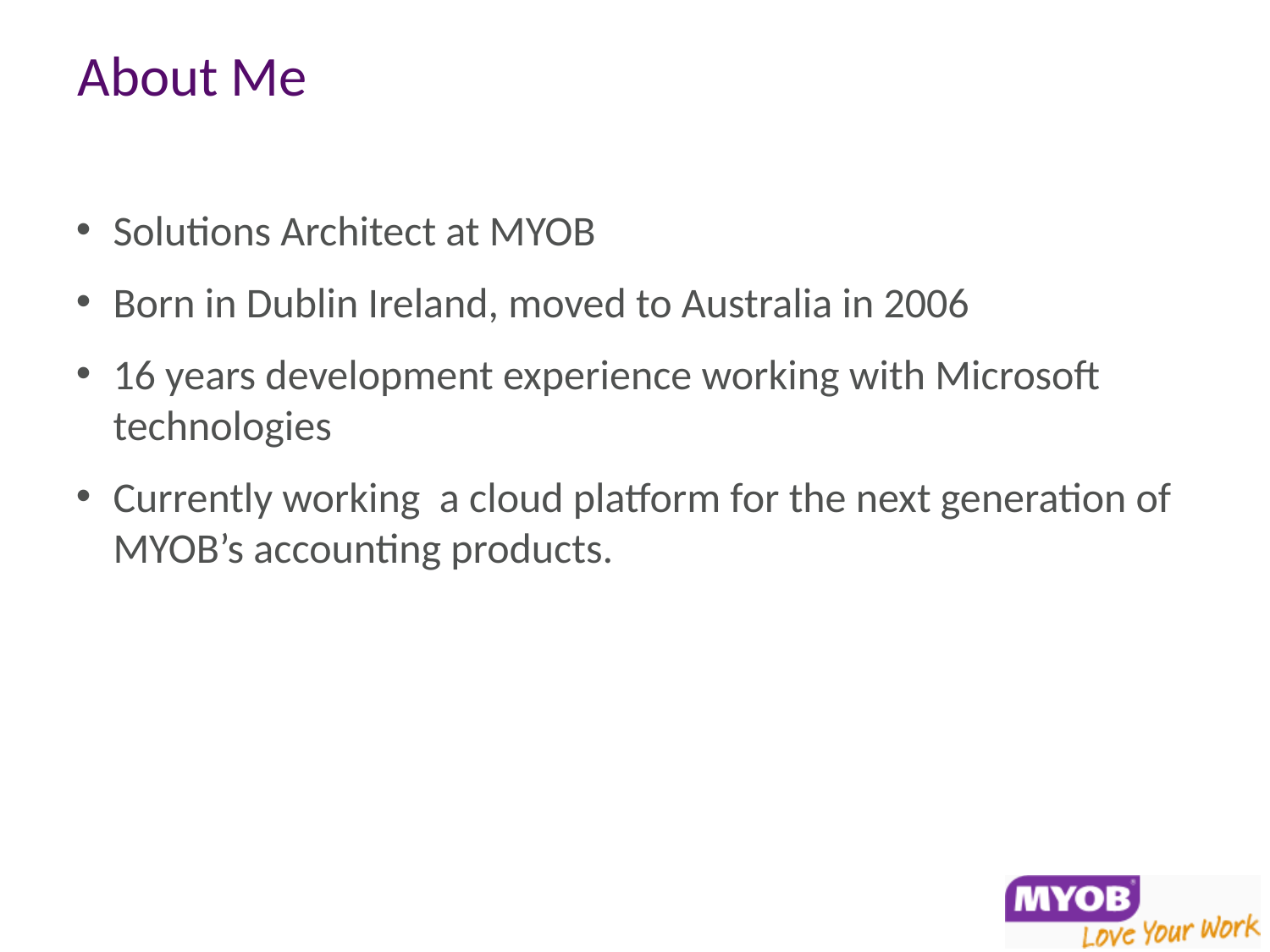

# About Me
Solutions Architect at MYOB
Born in Dublin Ireland, moved to Australia in 2006
16 years development experience working with Microsoft technologies
Currently working  a cloud platform for the next generation of MYOB’s accounting products.